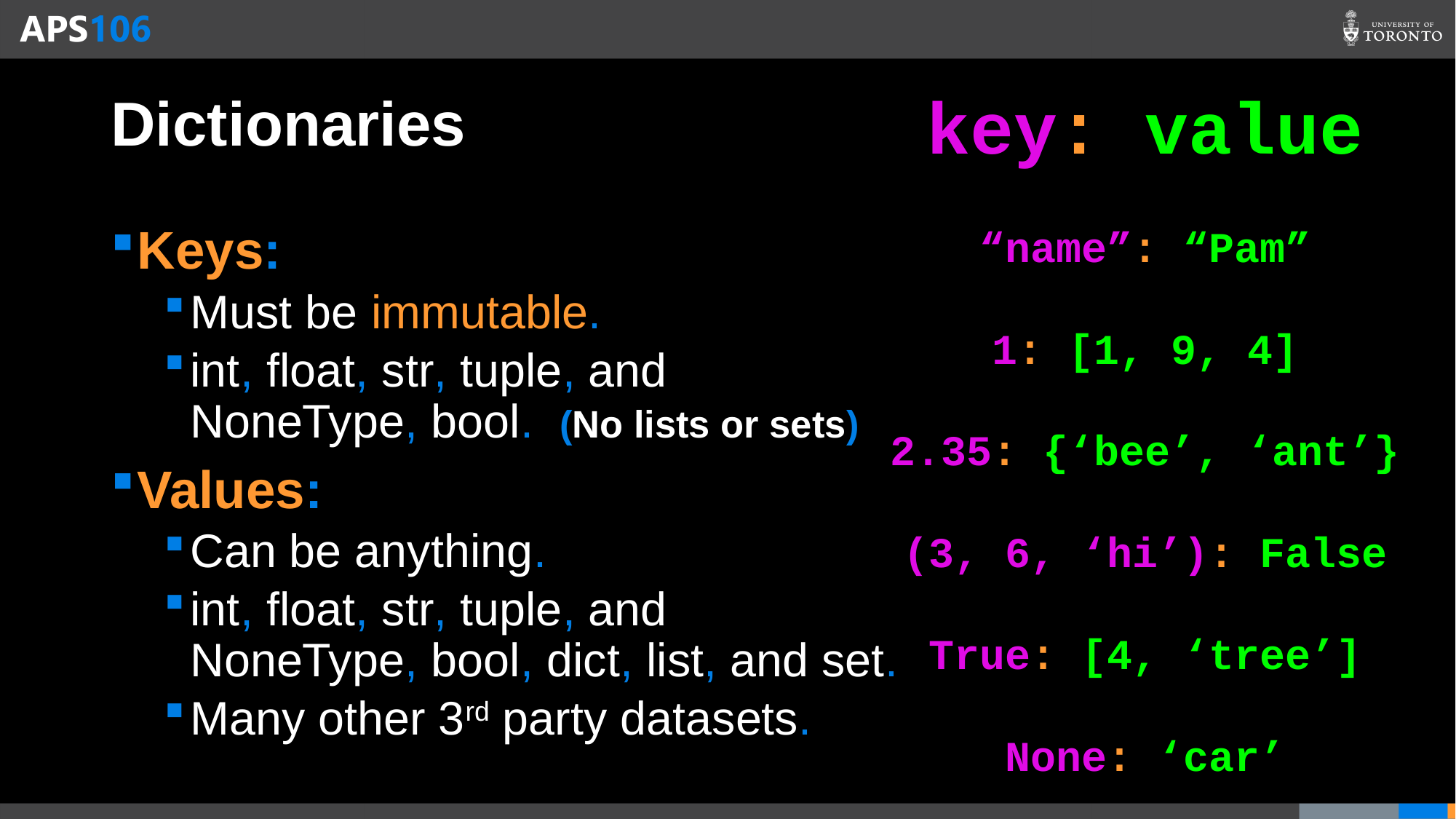

key: value

“name”: “Pam”

1: [1, 9, 4]

2.35: {‘bee’, ‘ant’}

(3, 6, ‘hi’): False

True: [4, ‘tree’]

None: ‘car’
# Dictionaries
Keys:
Must be immutable.
int, float, str, tuple, and NoneType, bool.  (No lists or sets)
Values:
Can be anything.
int, float, str, tuple, and NoneType, bool, dict, list, and set.
Many other 3rd party datasets.